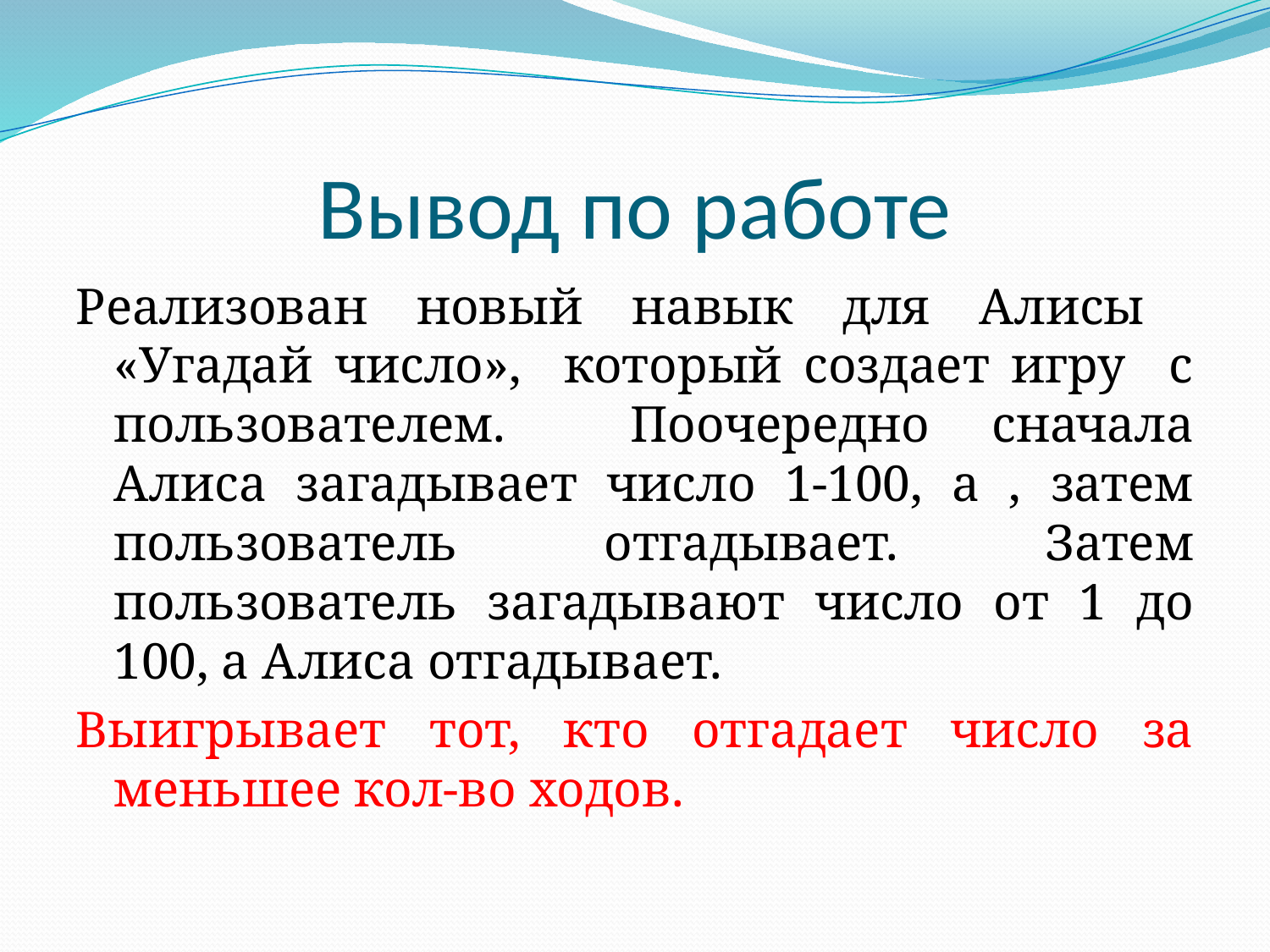

# Вывод по работе
Реализован новый навык для Алисы  «Угадай число»,  который создает игру  с пользователем.  Поочередно сначала Алиса загадывает число 1-100, а , затем пользователь отгадывает. Затем пользователь загадывают число от 1 до 100, а Алиса отгадывает.
Выигрывает тот, кто отгадает число за меньшее кол-во ходов.